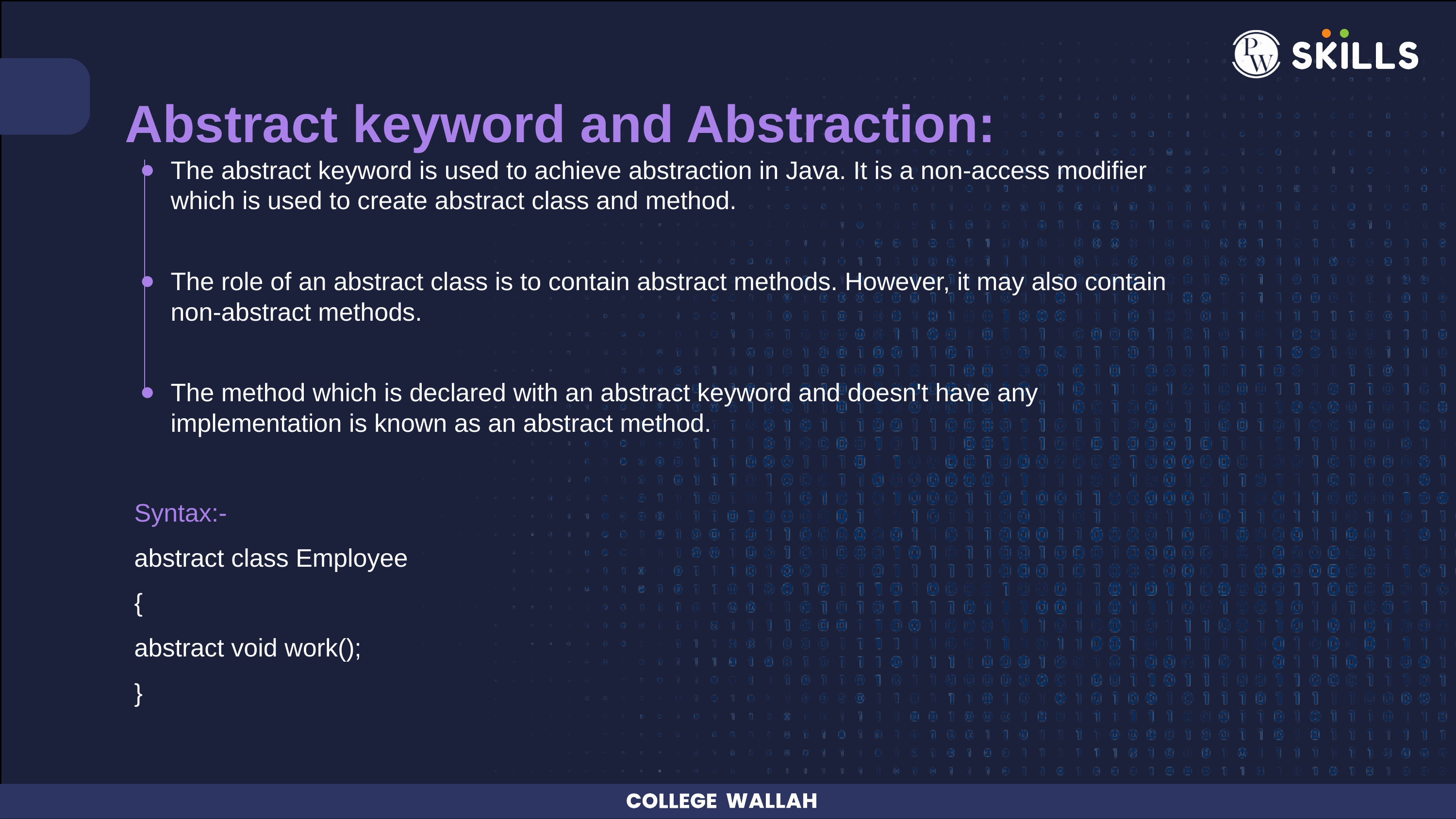

Abstract keyword and Abstraction:
The abstract keyword is used to achieve abstraction in Java. It is a non-access modifier which is used to create abstract class and method.

The role of an abstract class is to contain abstract methods. However, it may also contain non-abstract methods.

The method which is declared with an abstract keyword and doesn't have any implementation is known as an abstract method.

Syntax:-
abstract class Employee
{
abstract void work();
}